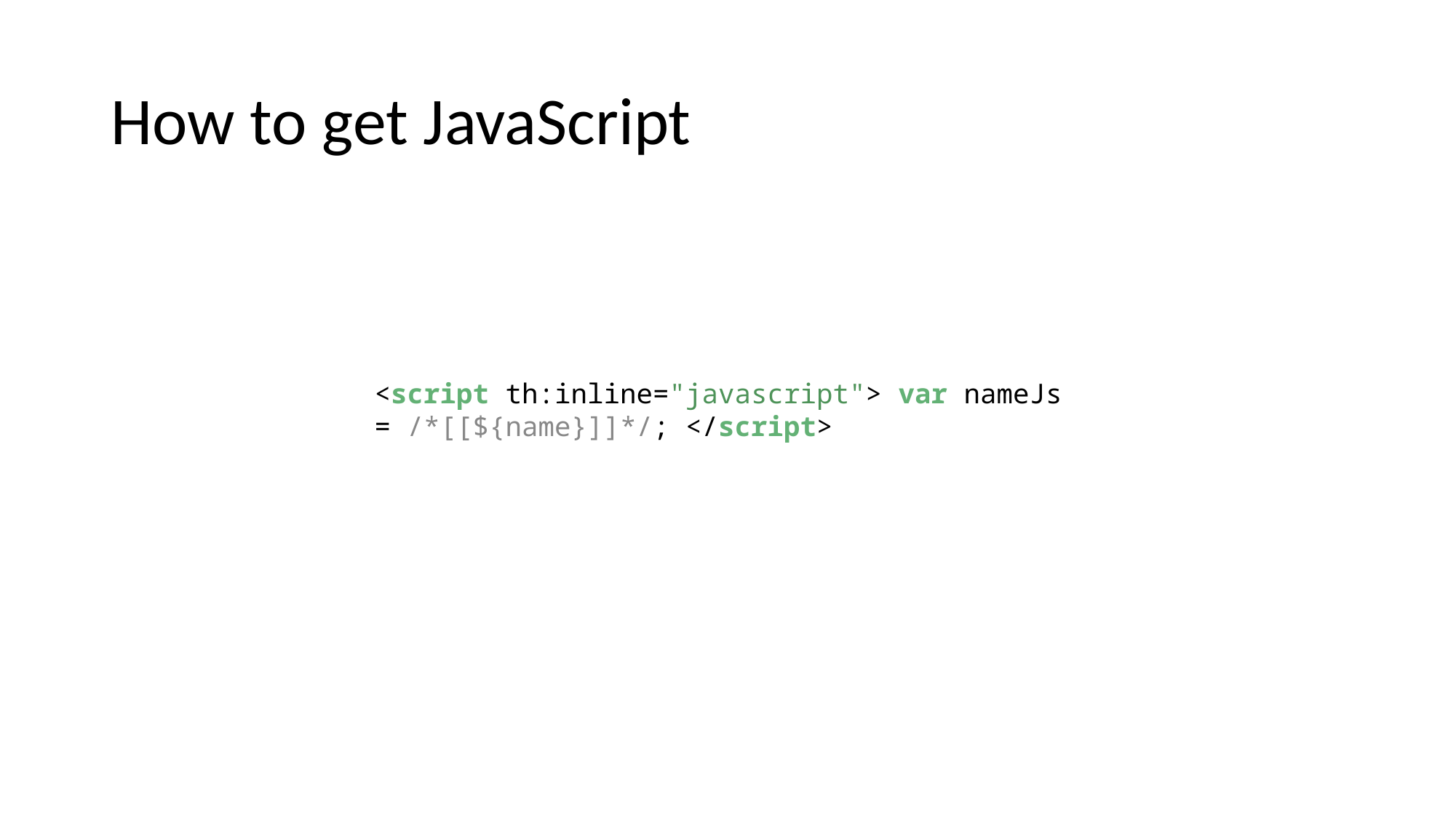

# How to get JavaScript

<script th:inline="javascript"> var nameJs = /*[[${name}]]*/; </script>